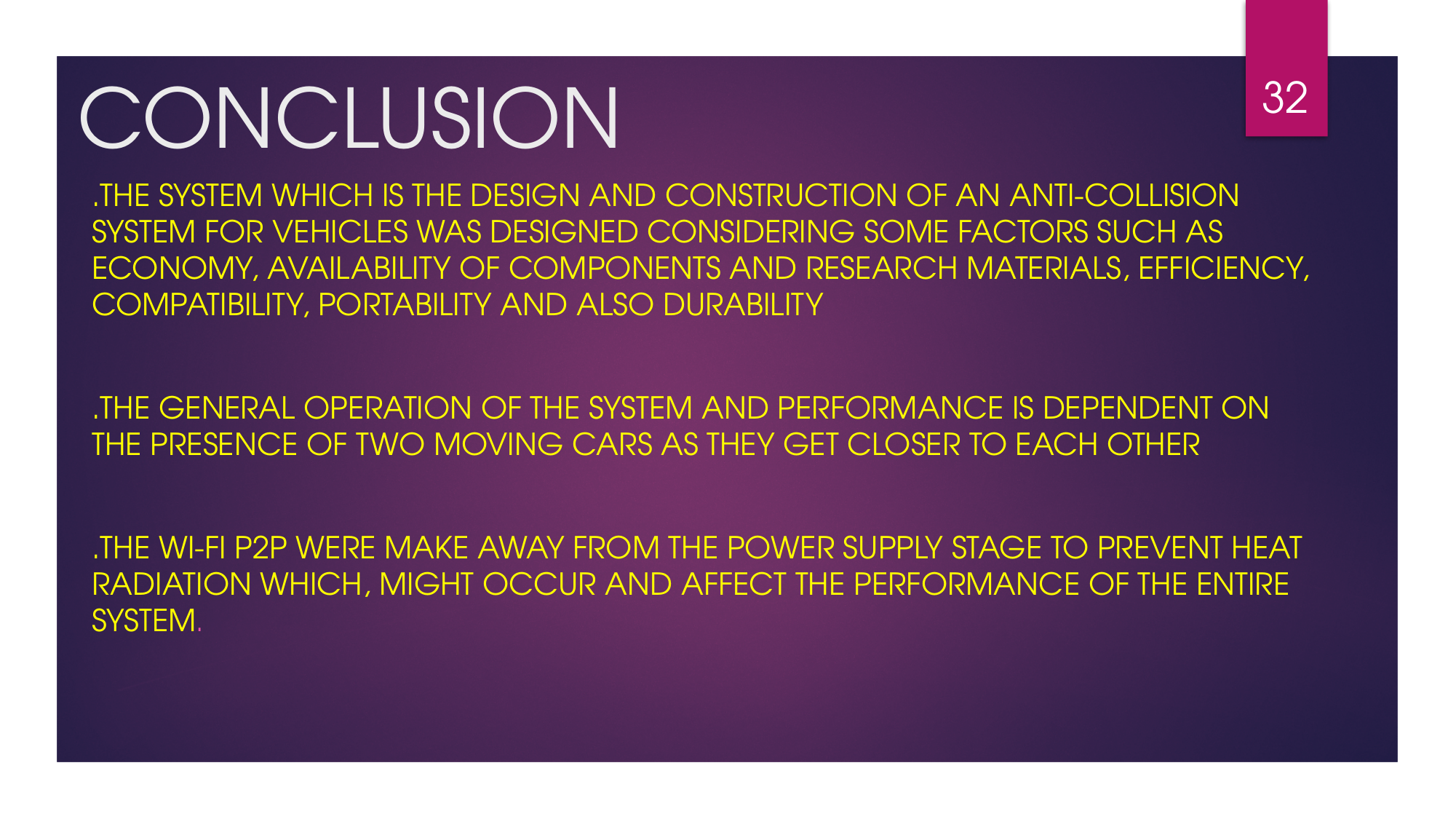

32
# CONCLUSION
.The system which is the design and construction of an anti-collision system for vehicles was designed considering some factors such as economy, availability of components and research materials, efficiency, compatibility, portability and also durability

.The general operation of the system and performance is dependent on    the presence of two moving cars as they get closer to each other

.The Wi-Fi P2P were make away from the power supply stage to prevent heat radiation which, might occur and affect the performance of the entire system.